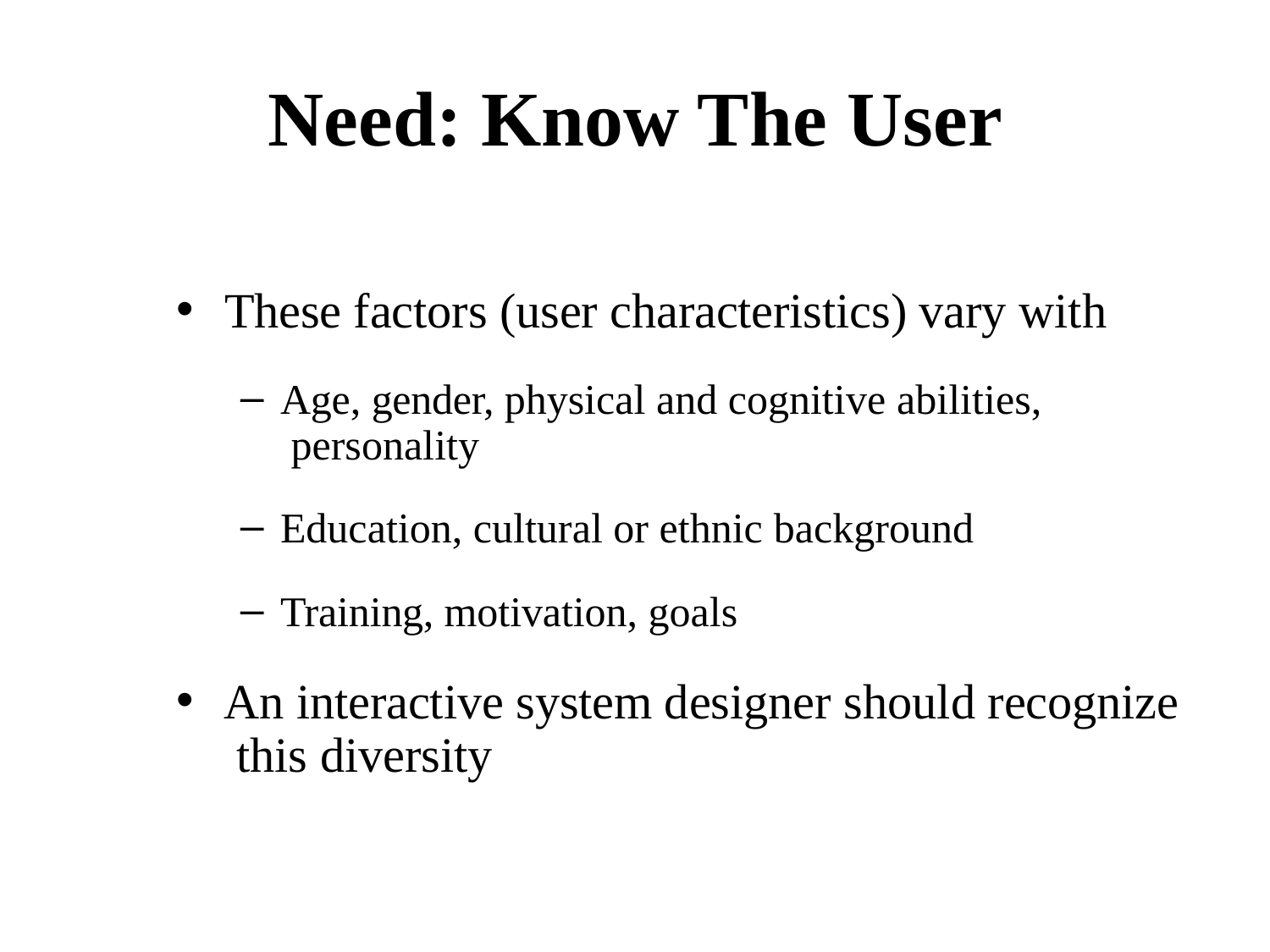

# Need: Know The User
These factors (user characteristics) vary with
Age, gender, physical and cognitive abilities,  personality
Education, cultural or ethnic background
Training, motivation, goals
An interactive system designer should recognize  this diversity